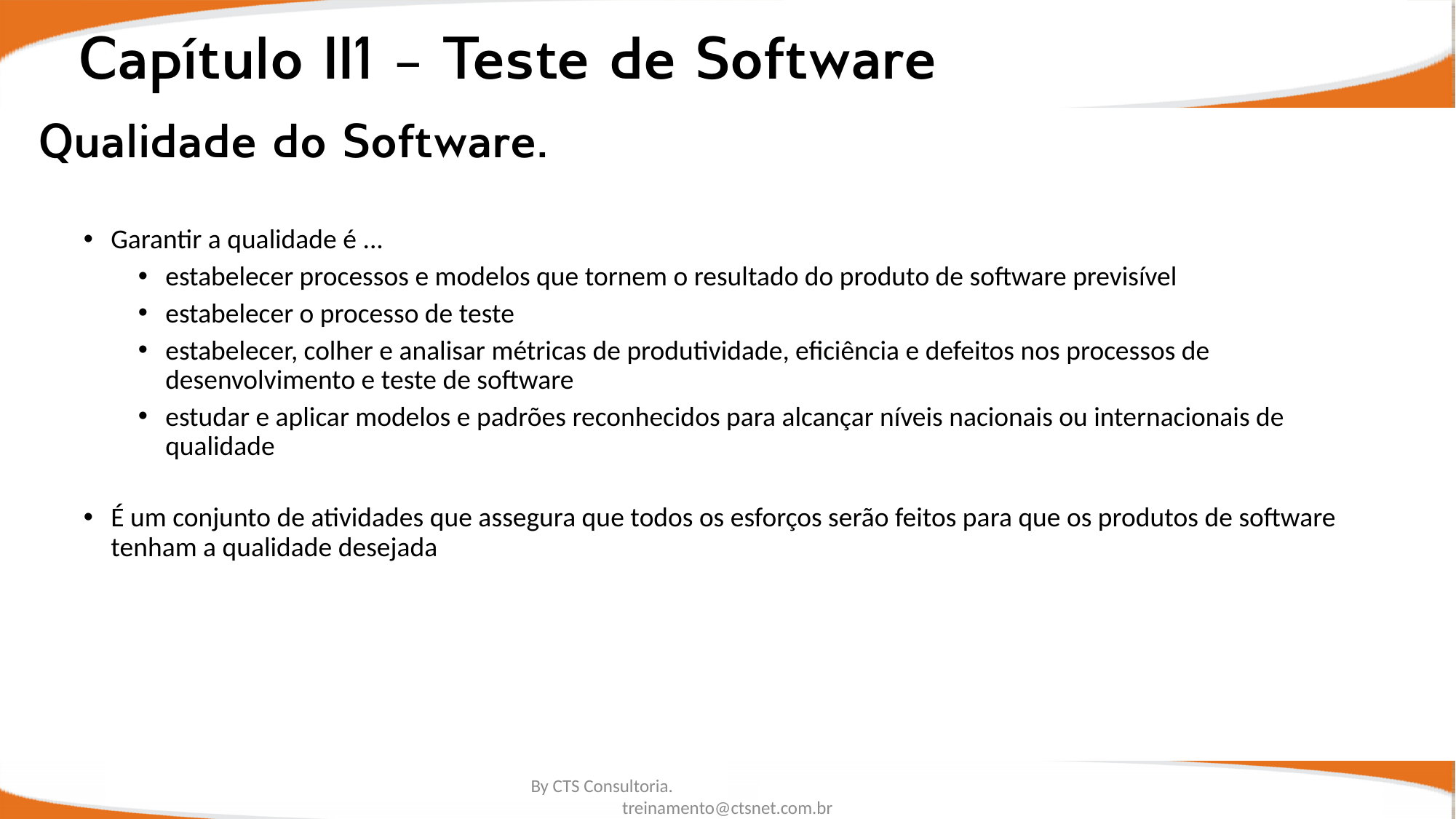

Capítulo II1 – Teste de Software
Qualidade do Software.
Garantir a qualidade é ...
estabelecer processos e modelos que tornem o resultado do produto de software previsível
estabelecer o processo de teste
estabelecer, colher e analisar métricas de produtividade, eficiência e defeitos nos processos de desenvolvimento e teste de software
estudar e aplicar modelos e padrões reconhecidos para alcançar níveis nacionais ou internacionais de qualidade
É um conjunto de atividades que assegura que todos os esforços serão feitos para que os produtos de software tenham a qualidade desejada
By CTS Consultoria.                                                             treinamento@ctsnet.com.br